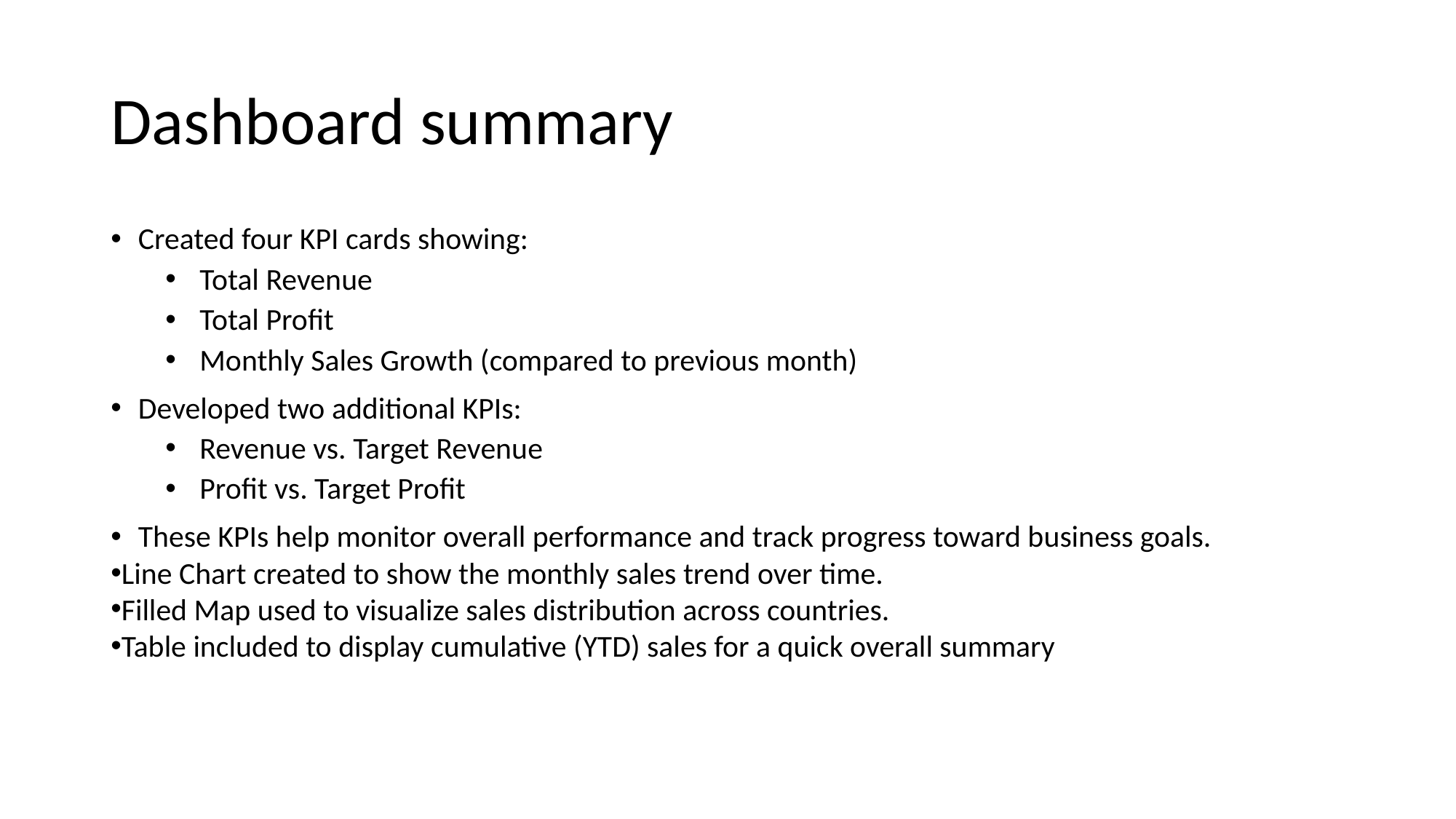

# Dashboard summary
Created four KPI cards showing:
Total Revenue
Total Profit
Monthly Sales Growth (compared to previous month)
Developed two additional KPIs:
Revenue vs. Target Revenue
Profit vs. Target Profit
These KPIs help monitor overall performance and track progress toward business goals.
Line Chart created to show the monthly sales trend over time.
Filled Map used to visualize sales distribution across countries.
Table included to display cumulative (YTD) sales for a quick overall summary